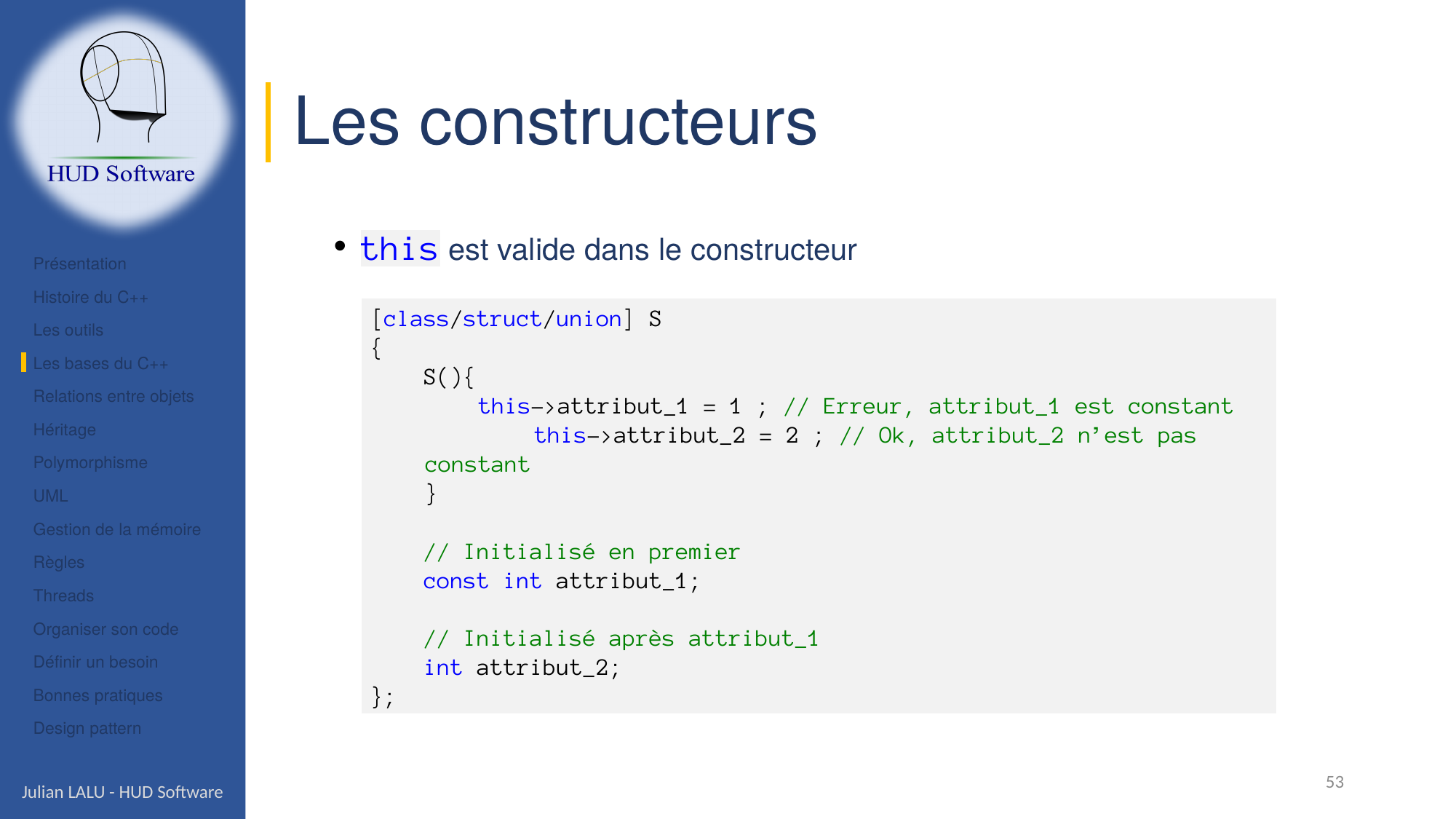

# Les constructeurs
this est valide dans le constructeur

Présentation
Histoire du C++
Les outils
Les bases du C++
Relations entre objets
Héritage
Polymorphisme
UML
Gestion de la mémoire
Règles
Threads
Organiser son code
Définir un besoin
Bonnes pratiques
Design pattern
[class/struct/union] S
{
    S(){
    this->attribut_1 = 1 ; // Erreur, attribut_1 est constant
	this->attribut_2 = 2 ; // Ok, attribut_2 n’est pas constant
}

    // Initialisé en premier
    const int attribut_1;

    // Initialisé après attribut_1
    int attribut_2;
};
53